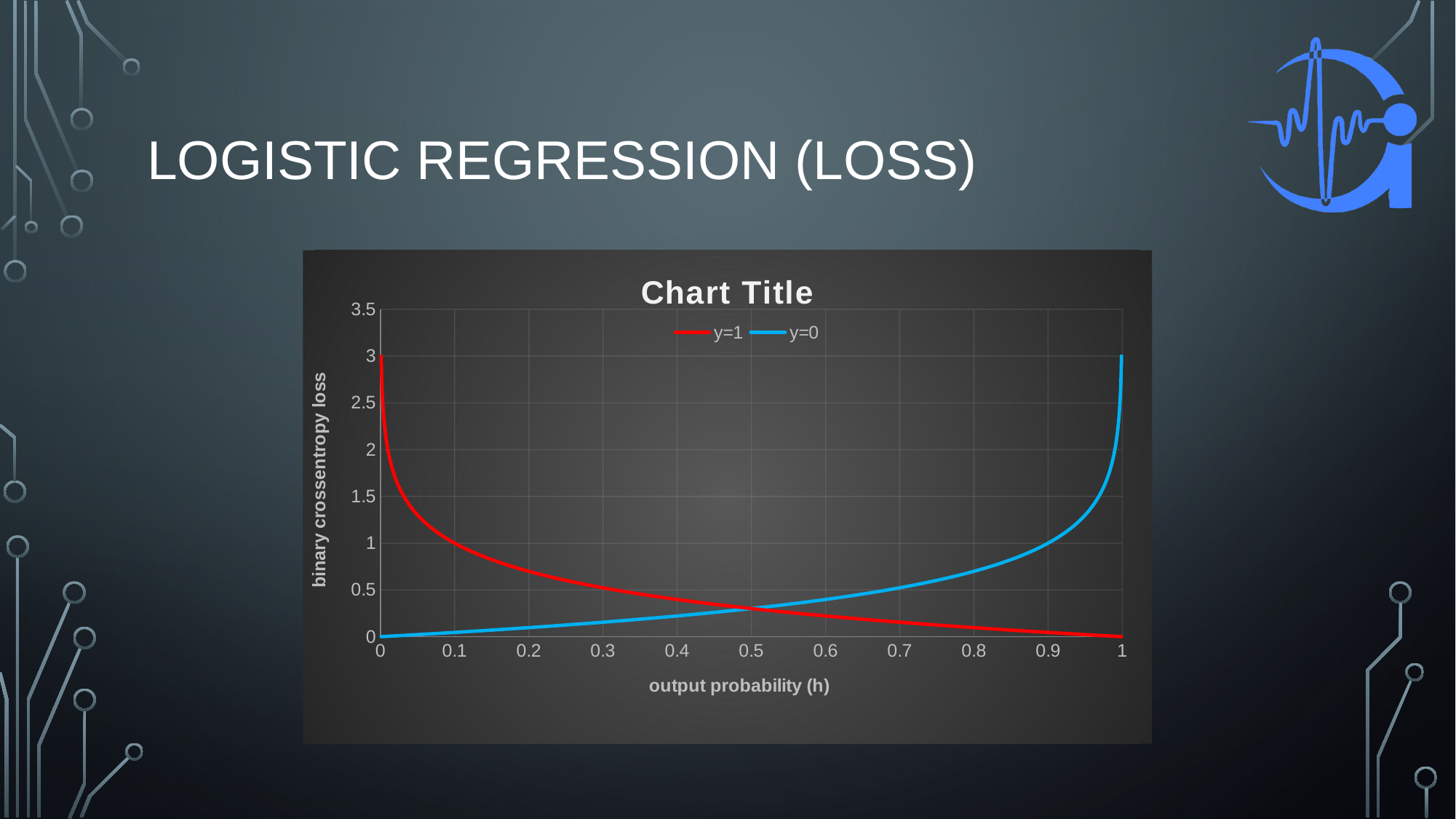

# Logistic regression (LOSS)

### Chart:

| Category | y=1 | y=0 |
|---|---|---|